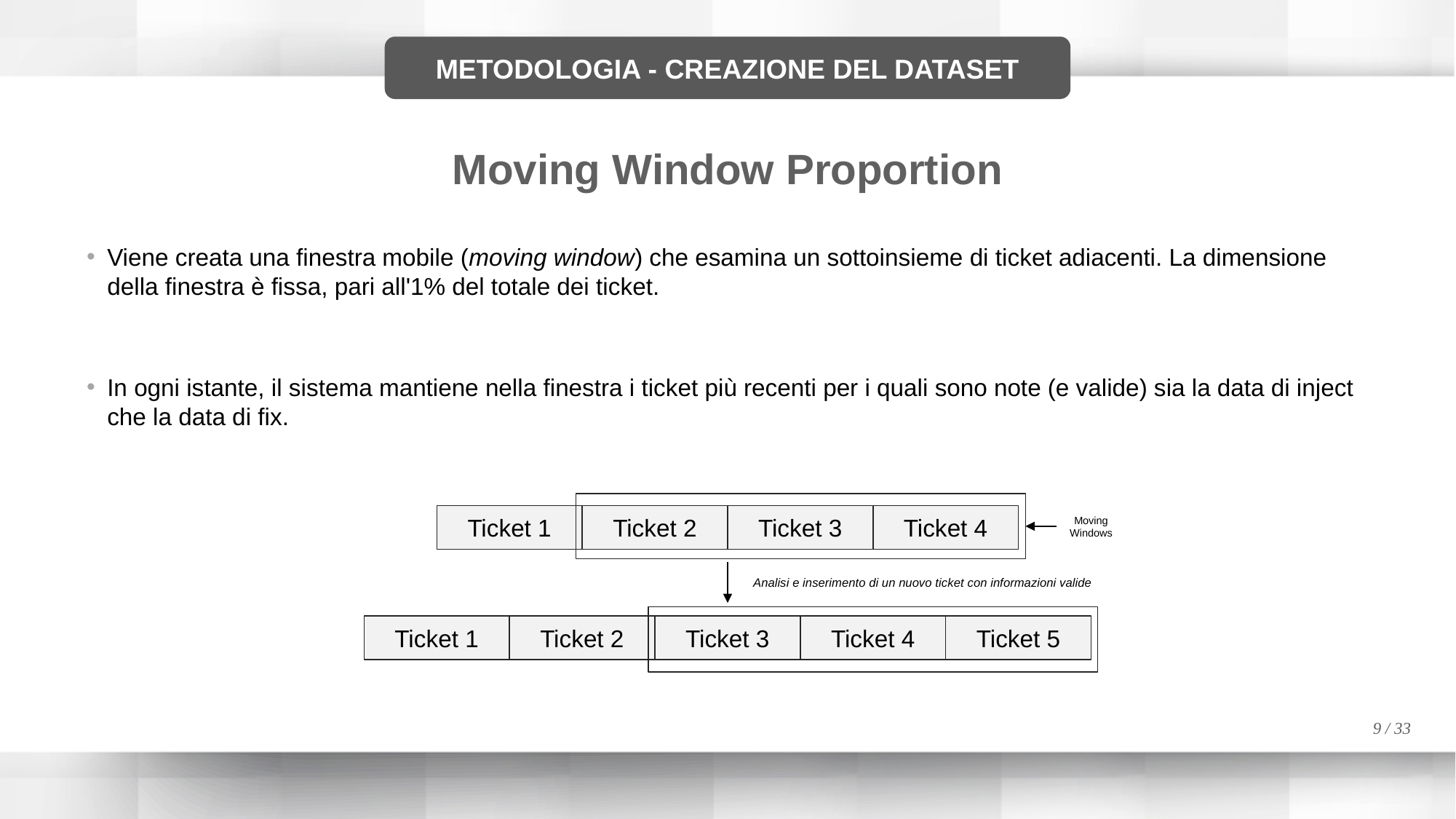

METODOLOGIA - CREAZIONE DEL DATASET
Moving Window Proportion
Viene creata una finestra mobile (moving window) che esamina un sottoinsieme di ticket adiacenti. La dimensione della finestra è fissa, pari all'1% del totale dei ticket.
In ogni istante, il sistema mantiene nella finestra i ticket più recenti per i quali sono note (e valide) sia la data di inject che la data di fix.

Ticket 1
Ticket 2
Ticket 3
Ticket 4
Moving Windows
Analisi e inserimento di un nuovo ticket con informazioni valide

Ticket 1
Ticket 2
Ticket 3
Ticket 4
Ticket 5
9 / 33